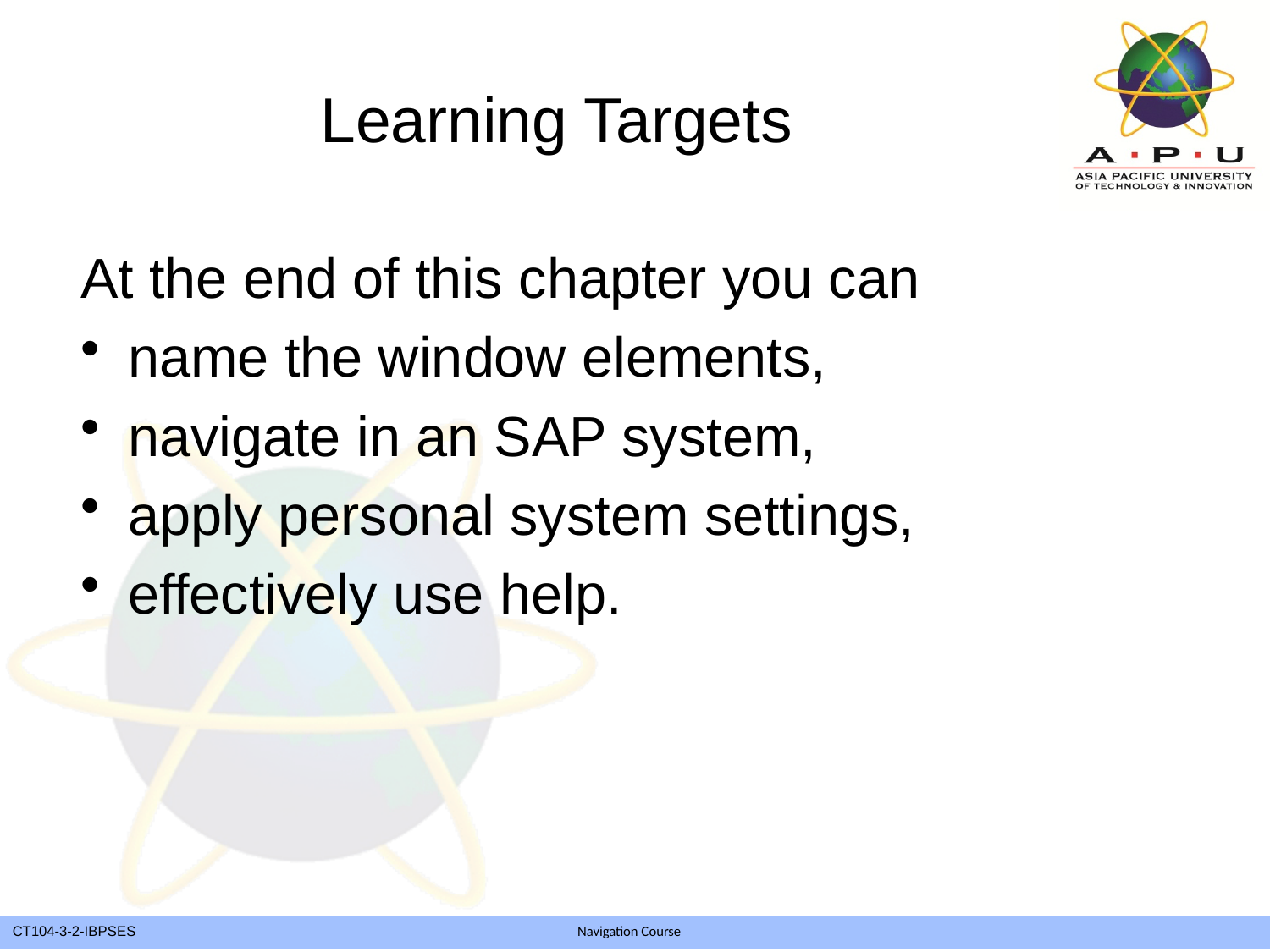

Learning Targets
At the end of this chapter you can
name the window elements,
navigate in an SAP system,
apply personal system settings,
effectively use help.